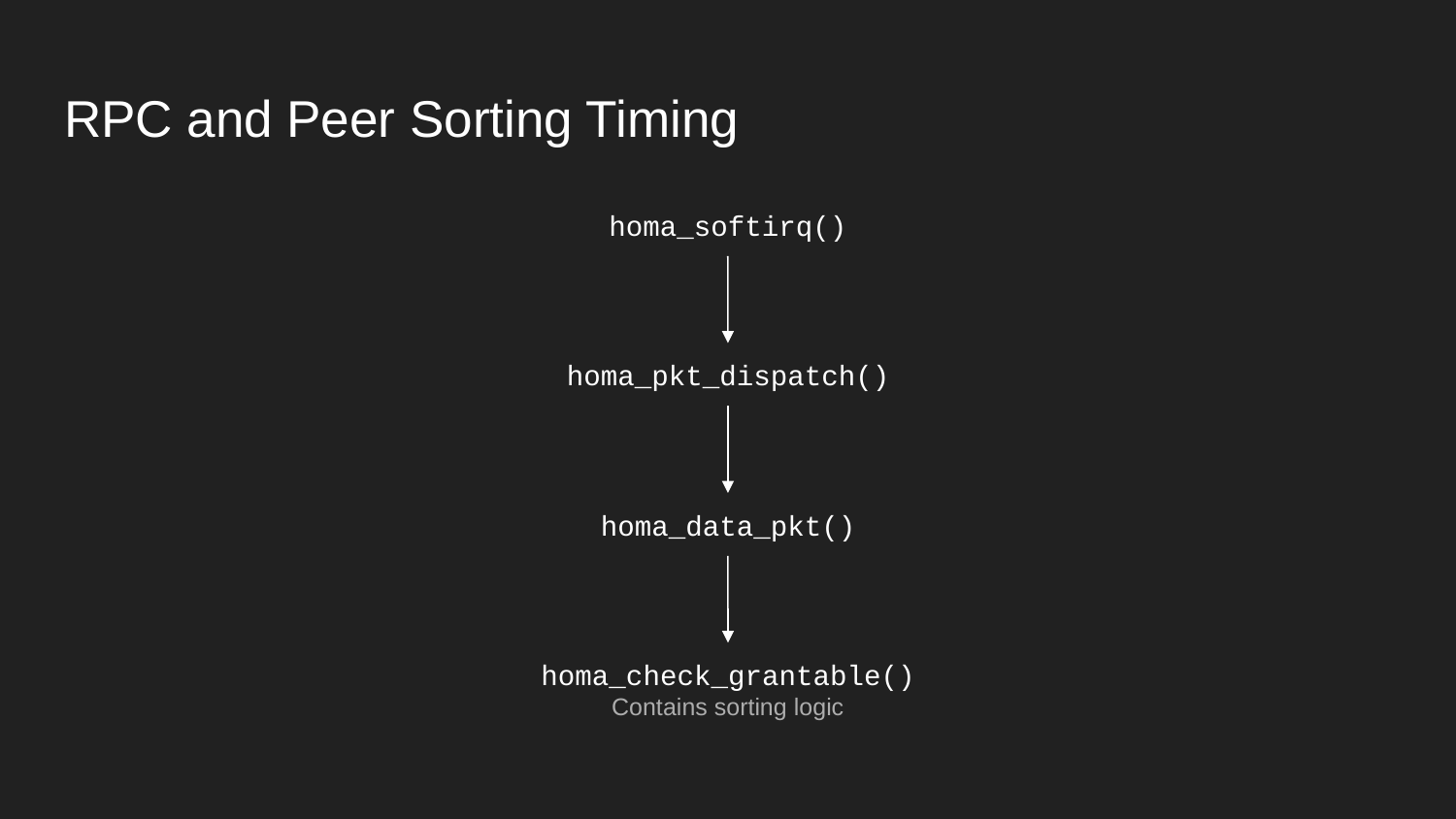

# RPC and Peer Sorting Timing
homa_softirq()
homa_pkt_dispatch()
homa_data_pkt()
homa_check_grantable()
Contains sorting logic